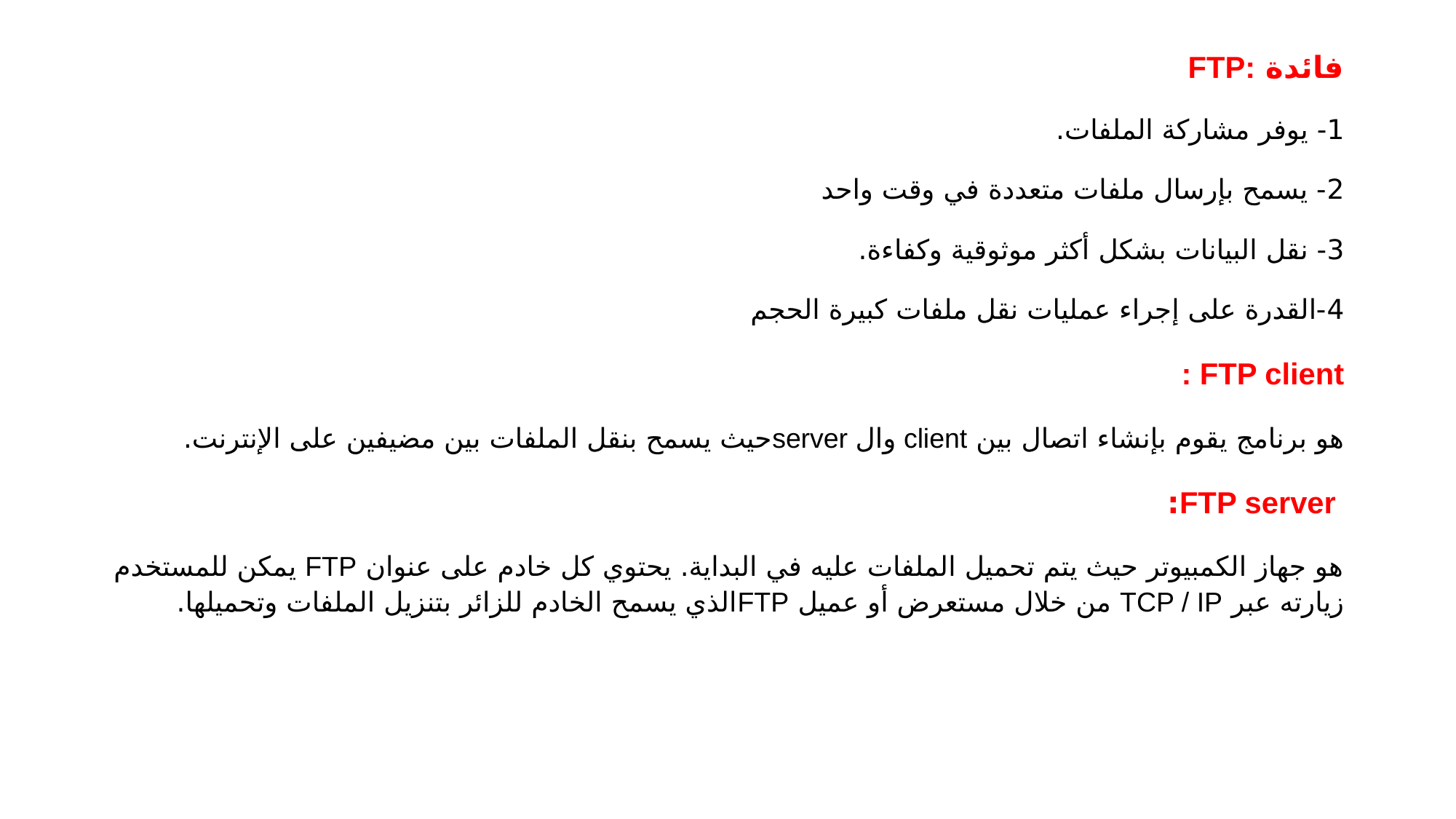

فائدة :FTP
1- يوفر مشاركة الملفات.
2- يسمح بإرسال ملفات متعددة في وقت واحد
3- نقل البيانات بشكل أكثر موثوقية وكفاءة.
4-القدرة على إجراء عمليات نقل ملفات كبيرة الحجم
FTP client :
هو برنامج يقوم بإنشاء اتصال بين client وال serverحيث يسمح بنقل الملفات بين مضيفين على الإنترنت.
 FTP server:
هو جهاز الكمبيوتر حيث يتم تحميل الملفات عليه في البداية. يحتوي كل خادم على عنوان FTP يمكن للمستخدم زيارته عبر TCP / IP من خلال مستعرض أو عميل FTPالذي يسمح الخادم للزائر بتنزيل الملفات وتحميلها.